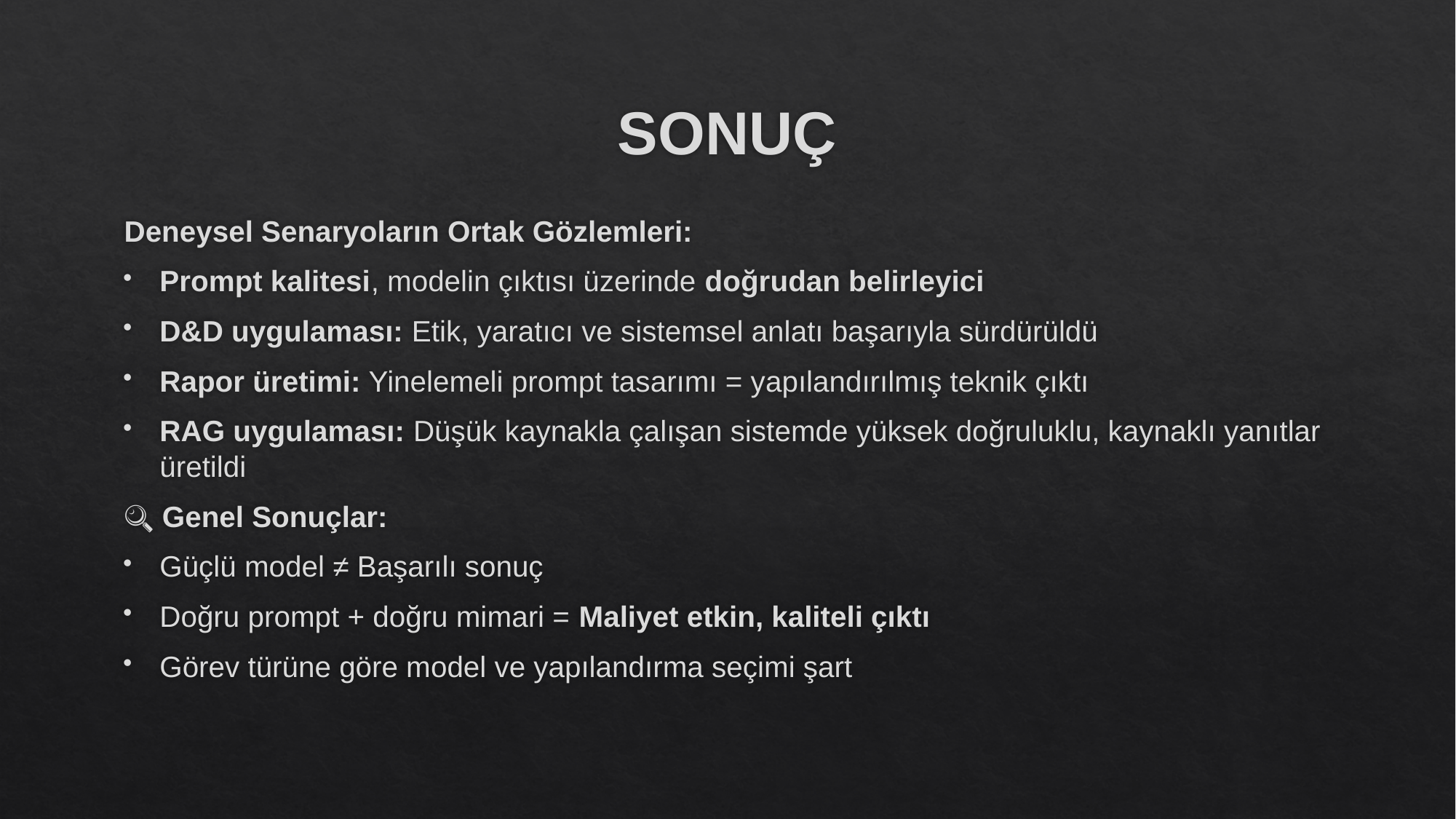

# SONUÇ
Deneysel Senaryoların Ortak Gözlemleri:
Prompt kalitesi, modelin çıktısı üzerinde doğrudan belirleyici
D&D uygulaması: Etik, yaratıcı ve sistemsel anlatı başarıyla sürdürüldü
Rapor üretimi: Yinelemeli prompt tasarımı = yapılandırılmış teknik çıktı
RAG uygulaması: Düşük kaynakla çalışan sistemde yüksek doğruluklu, kaynaklı yanıtlar üretildi
🔍 Genel Sonuçlar:
Güçlü model ≠ Başarılı sonuç
Doğru prompt + doğru mimari = Maliyet etkin, kaliteli çıktı
Görev türüne göre model ve yapılandırma seçimi şart